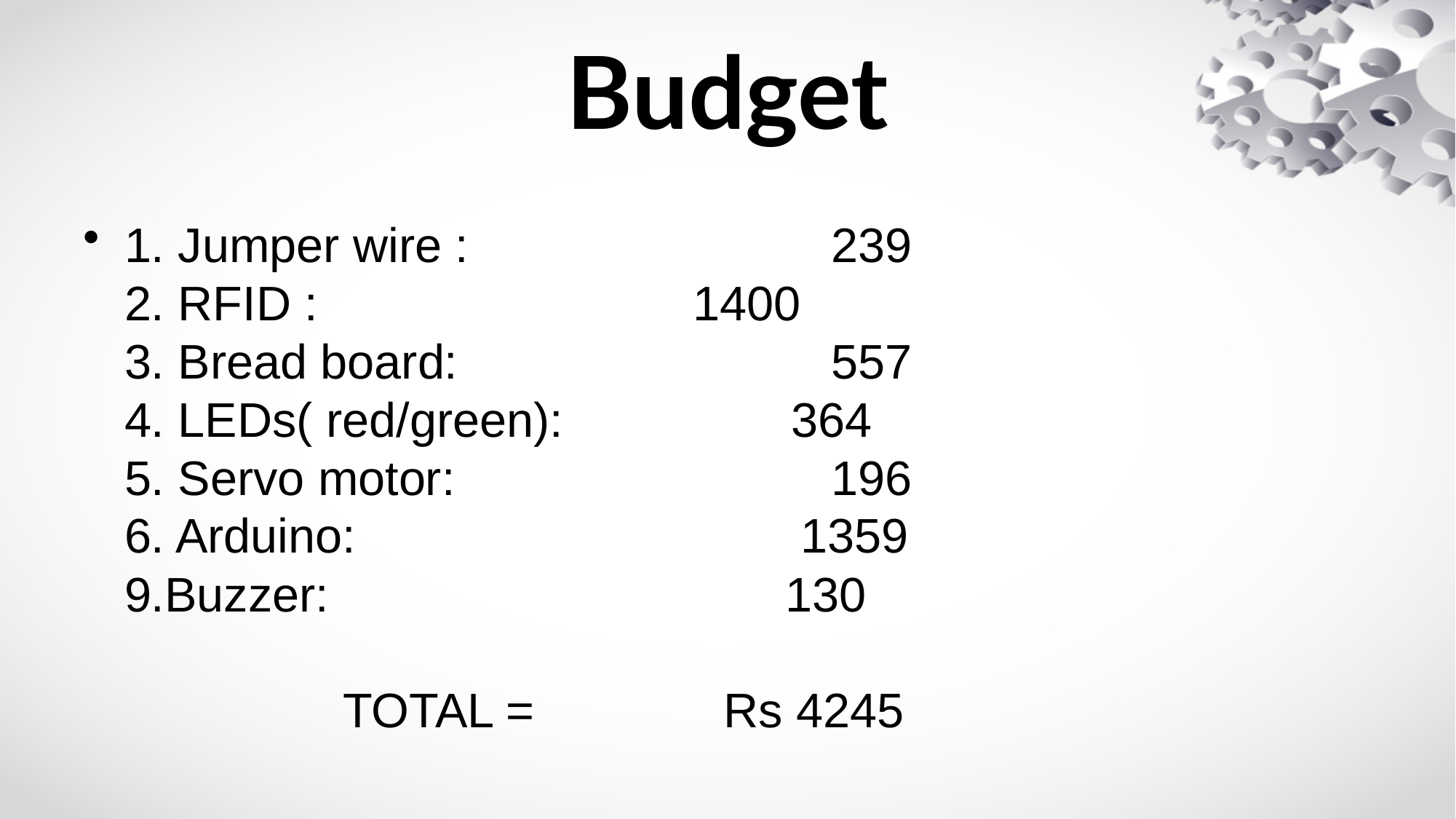

# Budget
1. Jumper wire : 		            239
2. RFID :		                  1400
3. Bread board: 		            557
4. LEDs( red/green):                 364
5. Servo motor: 		            196
6. Arduino:	                          1359
9.Buzzer:                                  130
		TOTAL = 		    Rs 4245